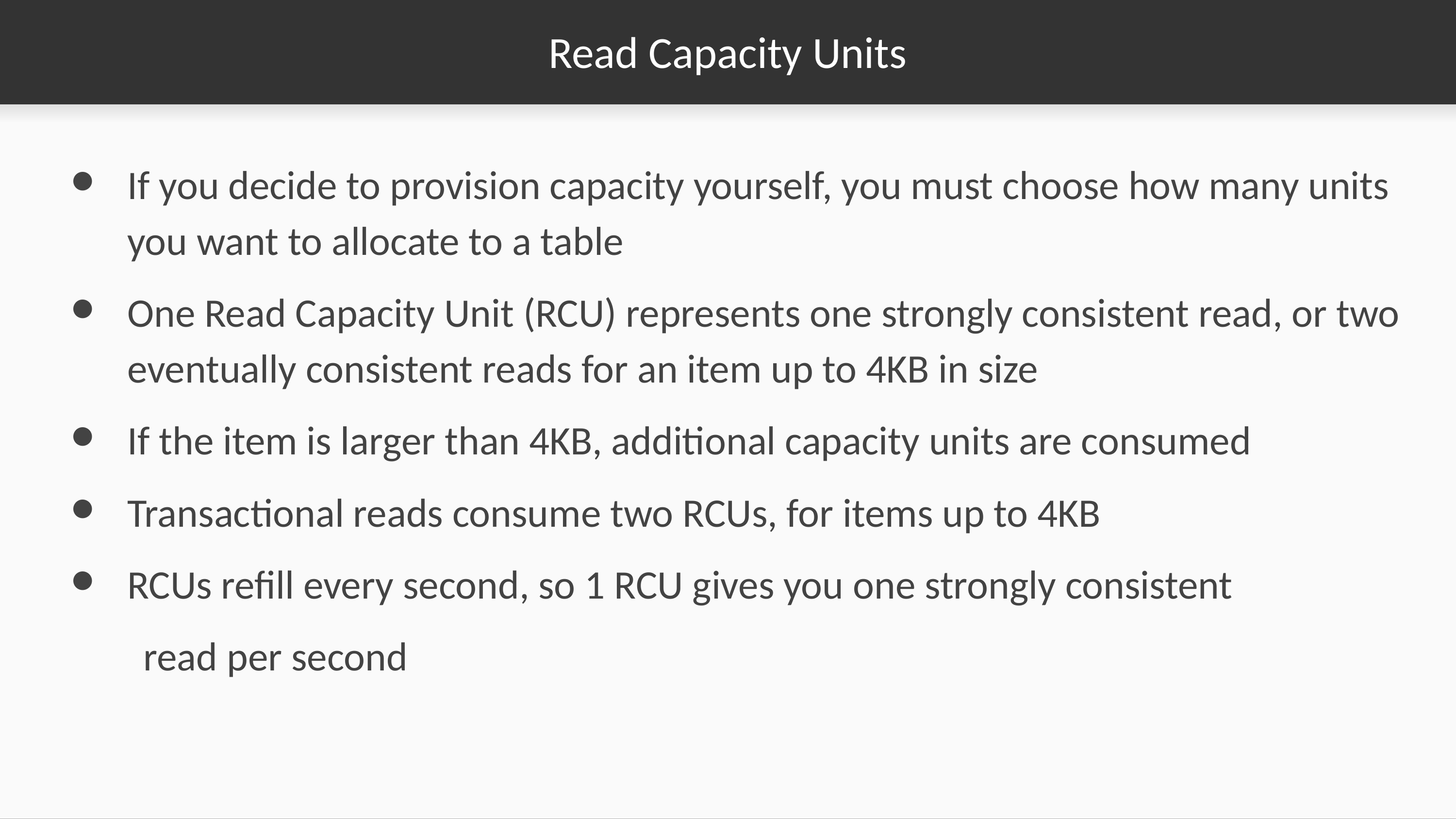

# Read Capacity Units
If you decide to provision capacity yourself, you must choose how many units you want to allocate to a table
One Read Capacity Unit (RCU) represents one strongly consistent read, or two eventually consistent reads for an item up to 4KB in size
If the item is larger than 4KB, additional capacity units are consumed
Transactional reads consume two RCUs, for items up to 4KB
RCUs refill every second, so 1 RCU gives you one strongly consistent
	read per second